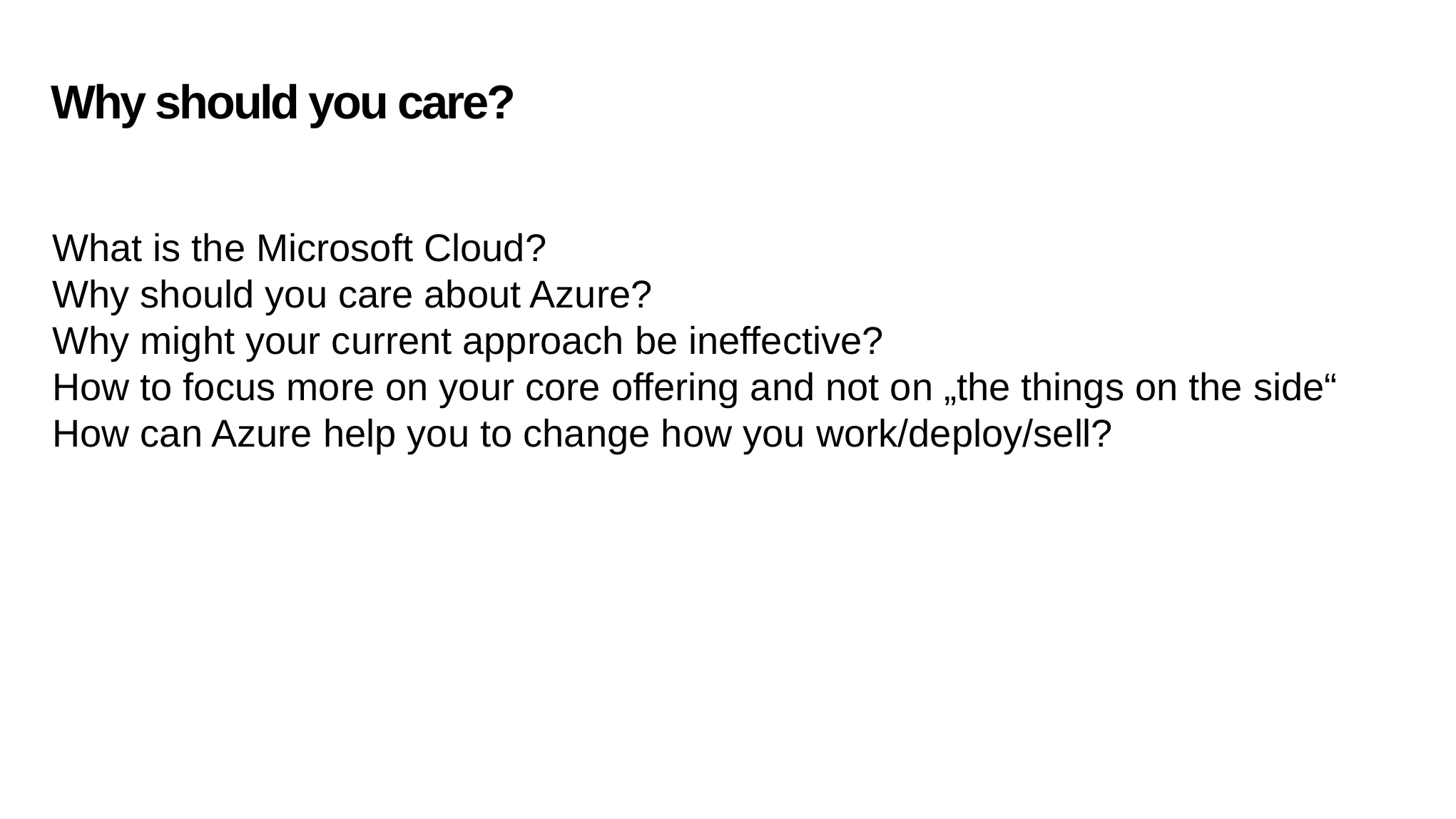

# Why should you care?
What is the Microsoft Cloud?
Why should you care about Azure?
Why might your current approach be ineffective?
How to focus more on your core offering and not on „the things on the side“
How can Azure help you to change how you work/deploy/sell?